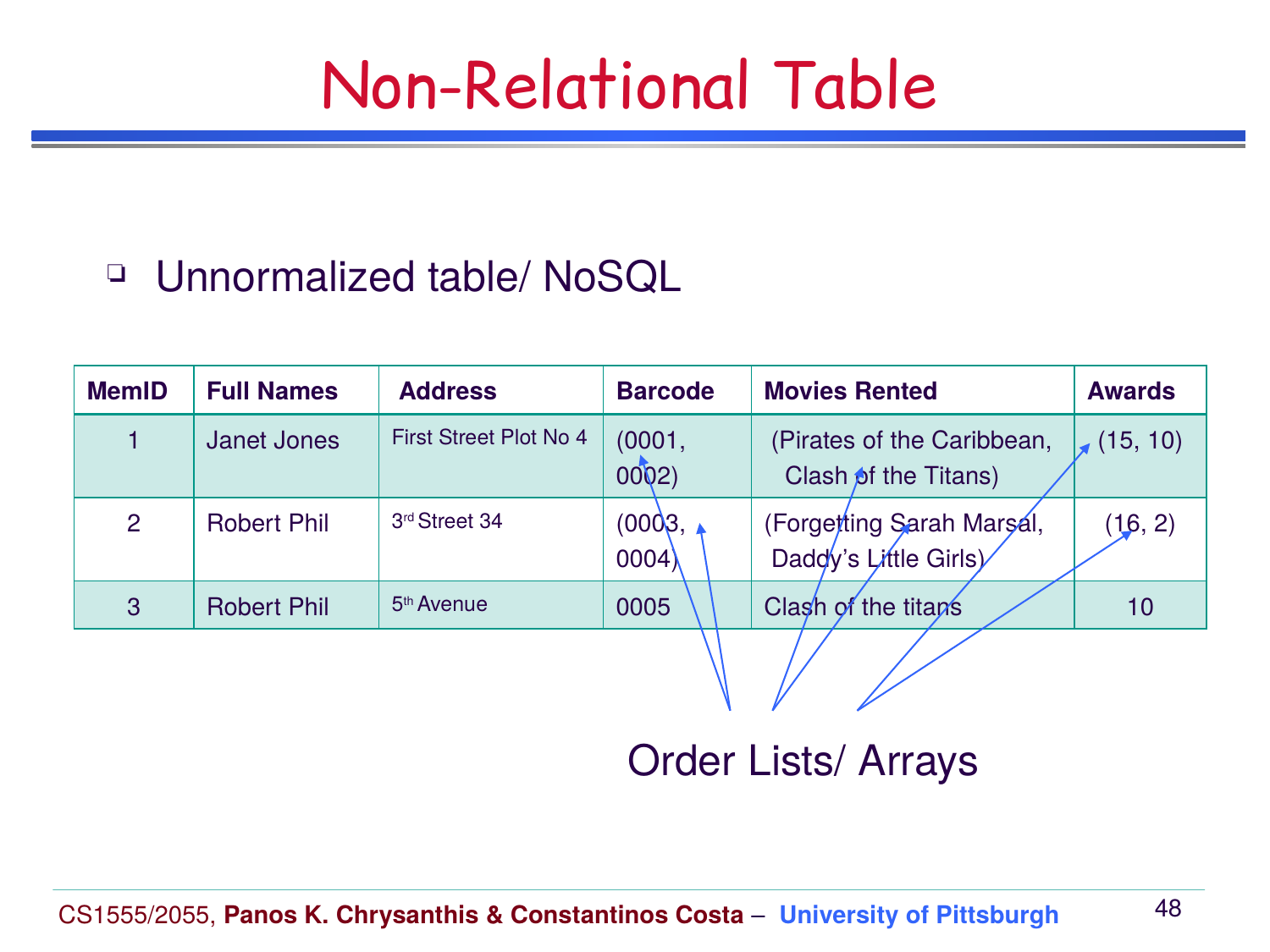

# Non-Relational Table
Unnormalized table/ NoSQL
| MemID | Full Names | Address | Barcode | Movies Rented | Awards |
| --- | --- | --- | --- | --- | --- |
| 1 | Janet Jones | First Street Plot No 4 | (0001, 0002) | (Pirates of the Caribbean, Clash of the Titans) | (15, 10) |
| 2 | Robert Phil | 3rd Street 34 | (0003, 0004) | (Forgetting Sarah Marsal, Daddy’s Little Girls) | (16, 2) |
| 3 | Robert Phil | 5th Avenue | 0005 | Clash of the titans | 10 |
Order Lists/ Arrays